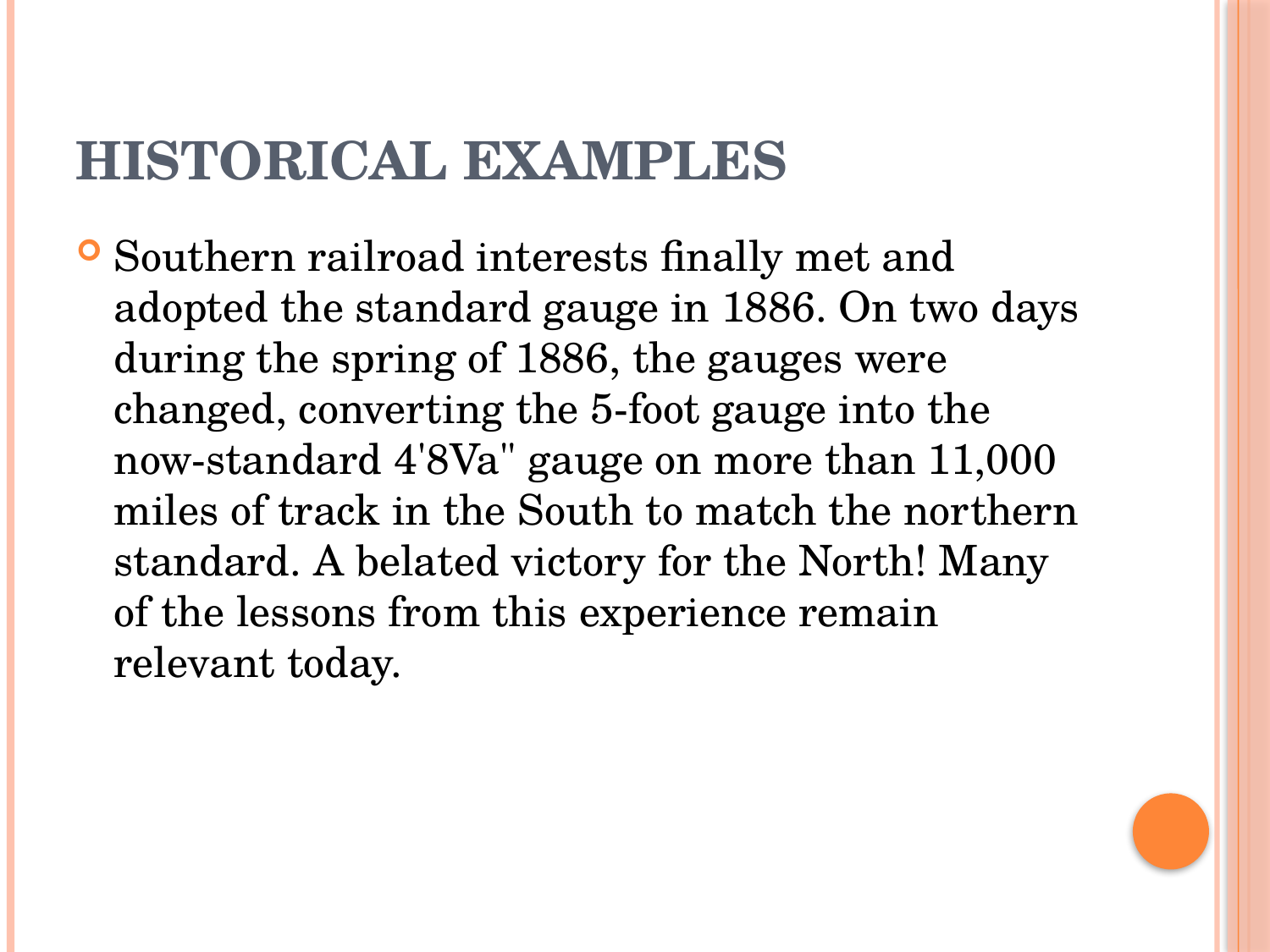

# HISTORICAL EXAMPLES
Southern railroad interests finally met and adopted the standard gauge in 1886. On two days during the spring of 1886, the gauges were changed, converting the 5-foot gauge into the now-standard 4'8Va" gauge on more than 11,000 miles of track in the South to match the northern standard. A belated victory for the North! Many of the lessons from this experience remain relevant today.